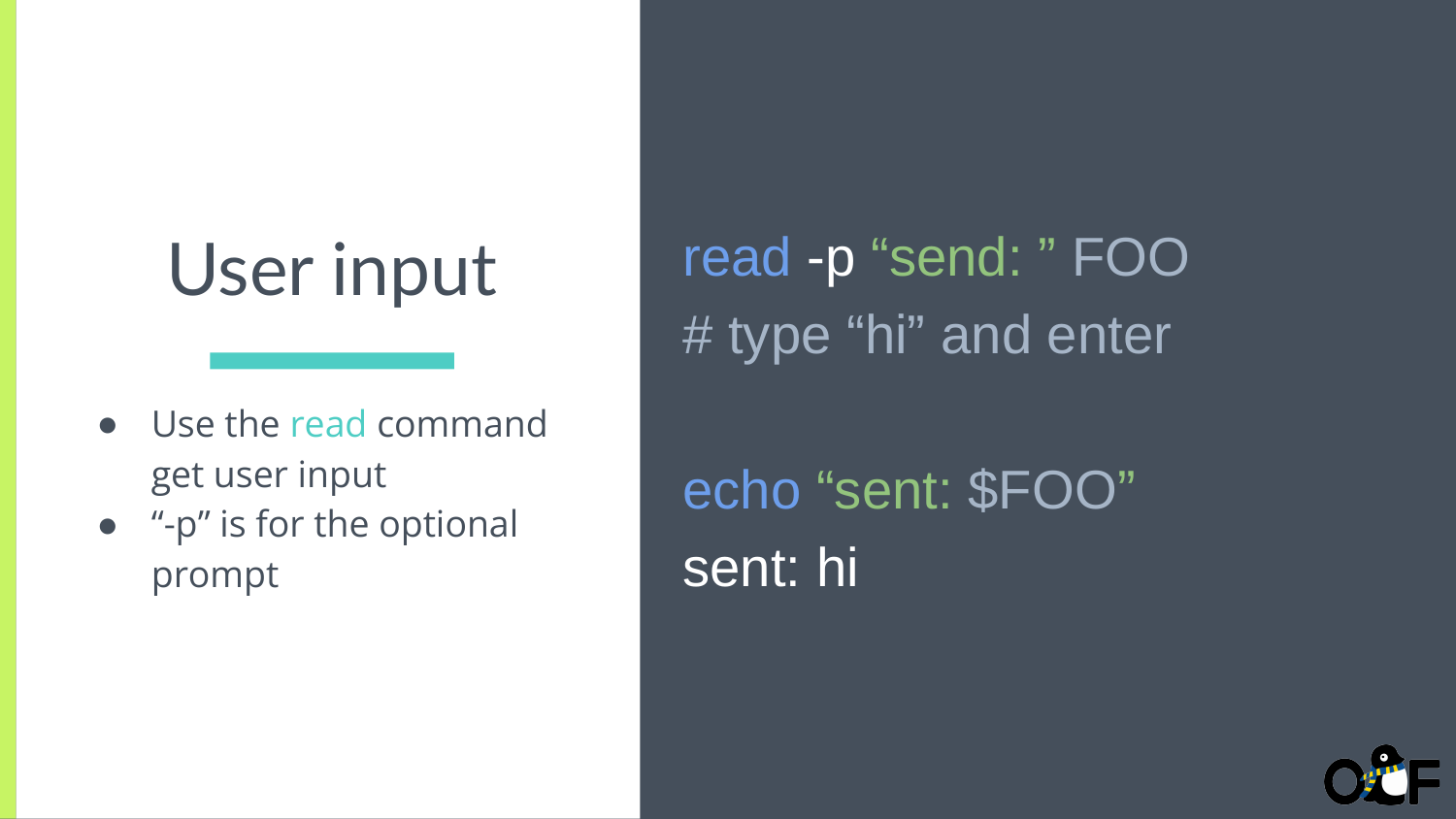

read -p “send: ” FOO
# type “hi” and enter

echo “sent: $FOO”
sent: hi
# User input
Use the read command get user input
“-p” is for the optional prompt